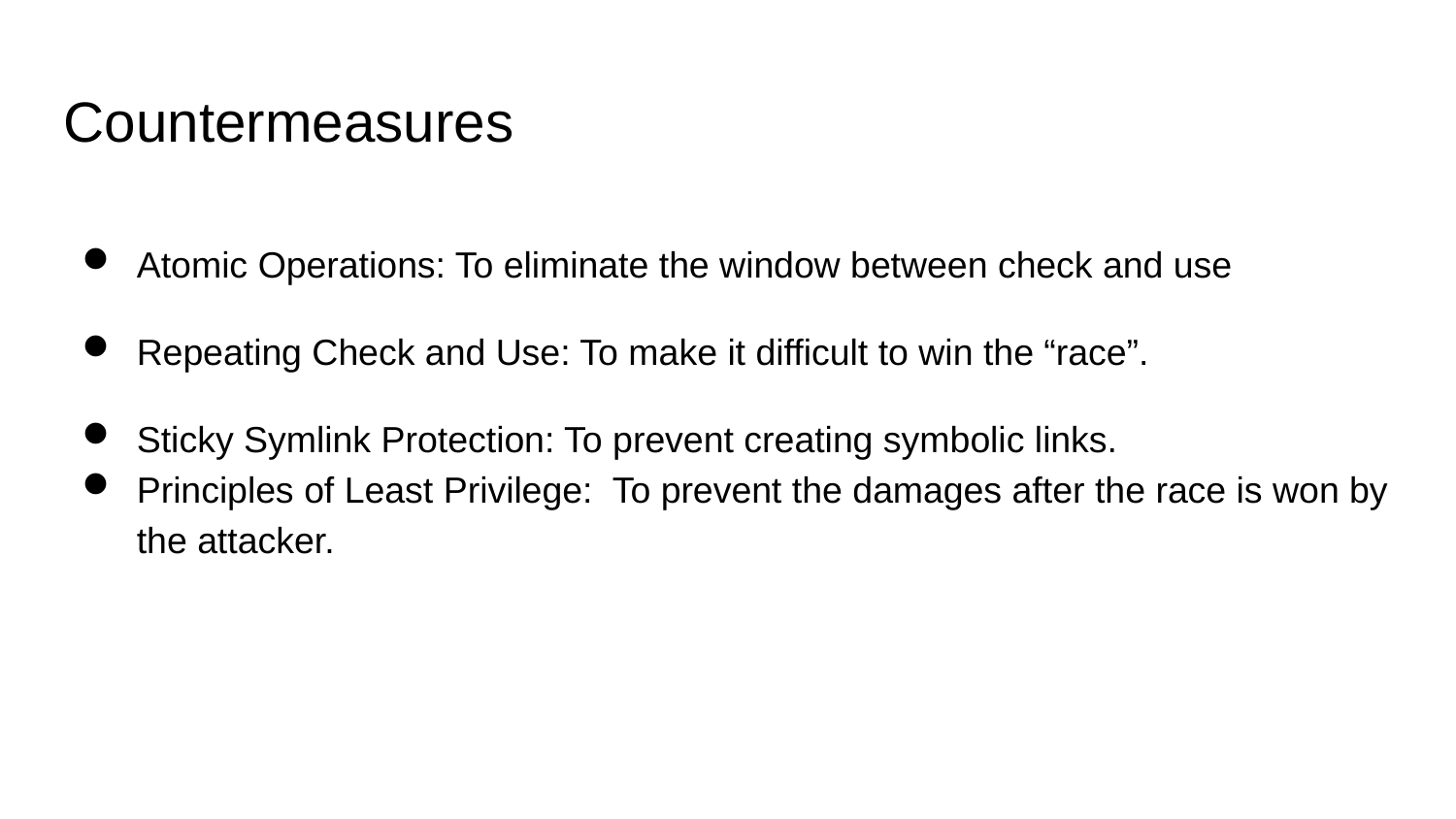

Countermeasures
Atomic Operations: To eliminate the window between check and use
Repeating Check and Use: To make it difficult to win the “race”.
Sticky Symlink Protection: To prevent creating symbolic links.
Principles of Least Privilege:  To prevent the damages after the race is won by the attacker.